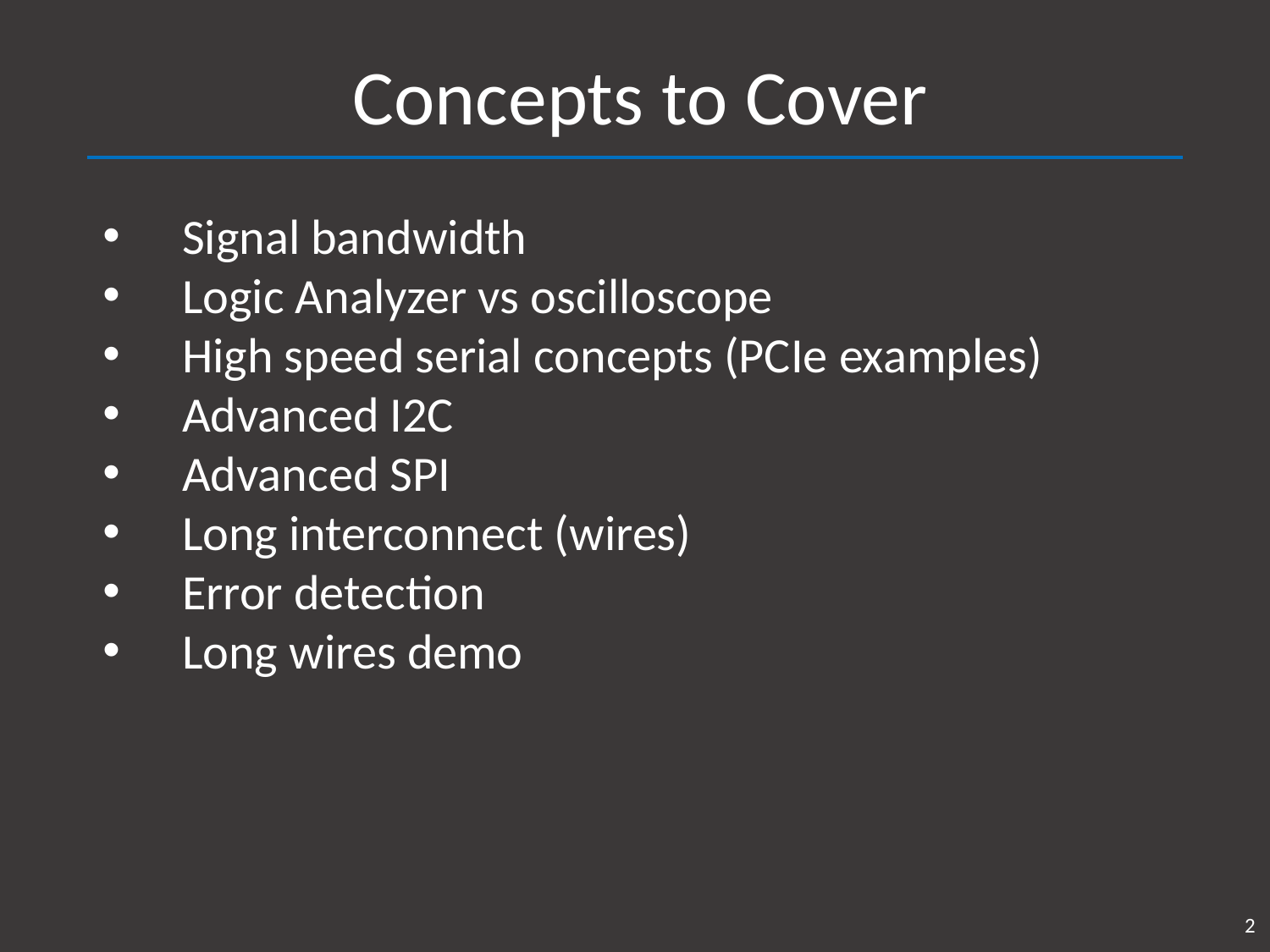

# Concepts to Cover
Signal bandwidth
Logic Analyzer vs oscilloscope
High speed serial concepts (PCIe examples)
Advanced I2C
Advanced SPI
Long interconnect (wires)
Error detection
Long wires demo
2